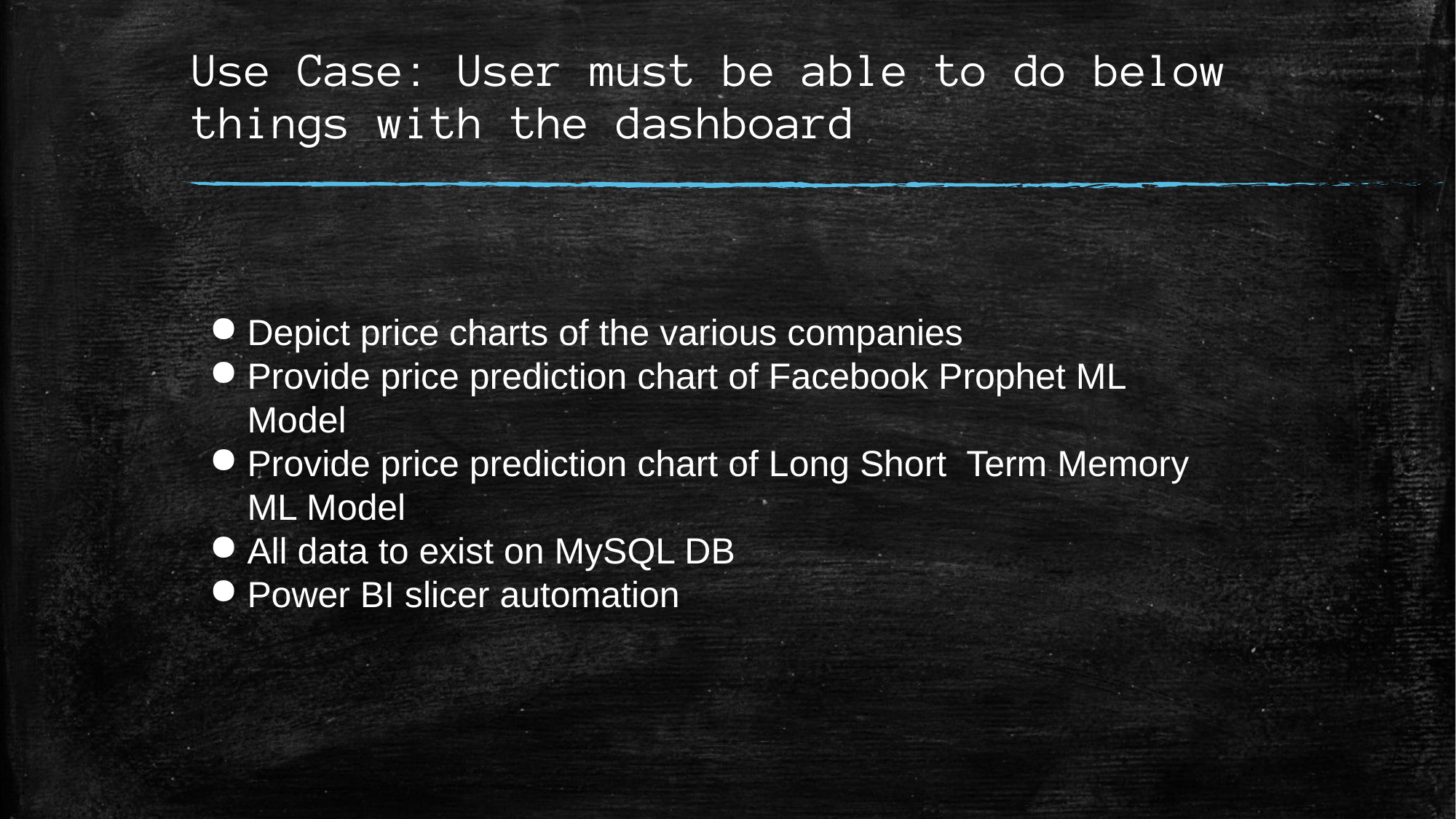

# Use Case: User must be able to do below things with the dashboard

Depict price charts of the various companies
Provide price prediction chart of Facebook Prophet ML Model
Provide price prediction chart of Long Short  Term Memory ML Model
All data to exist on MySQL DB
Power BI slicer automation